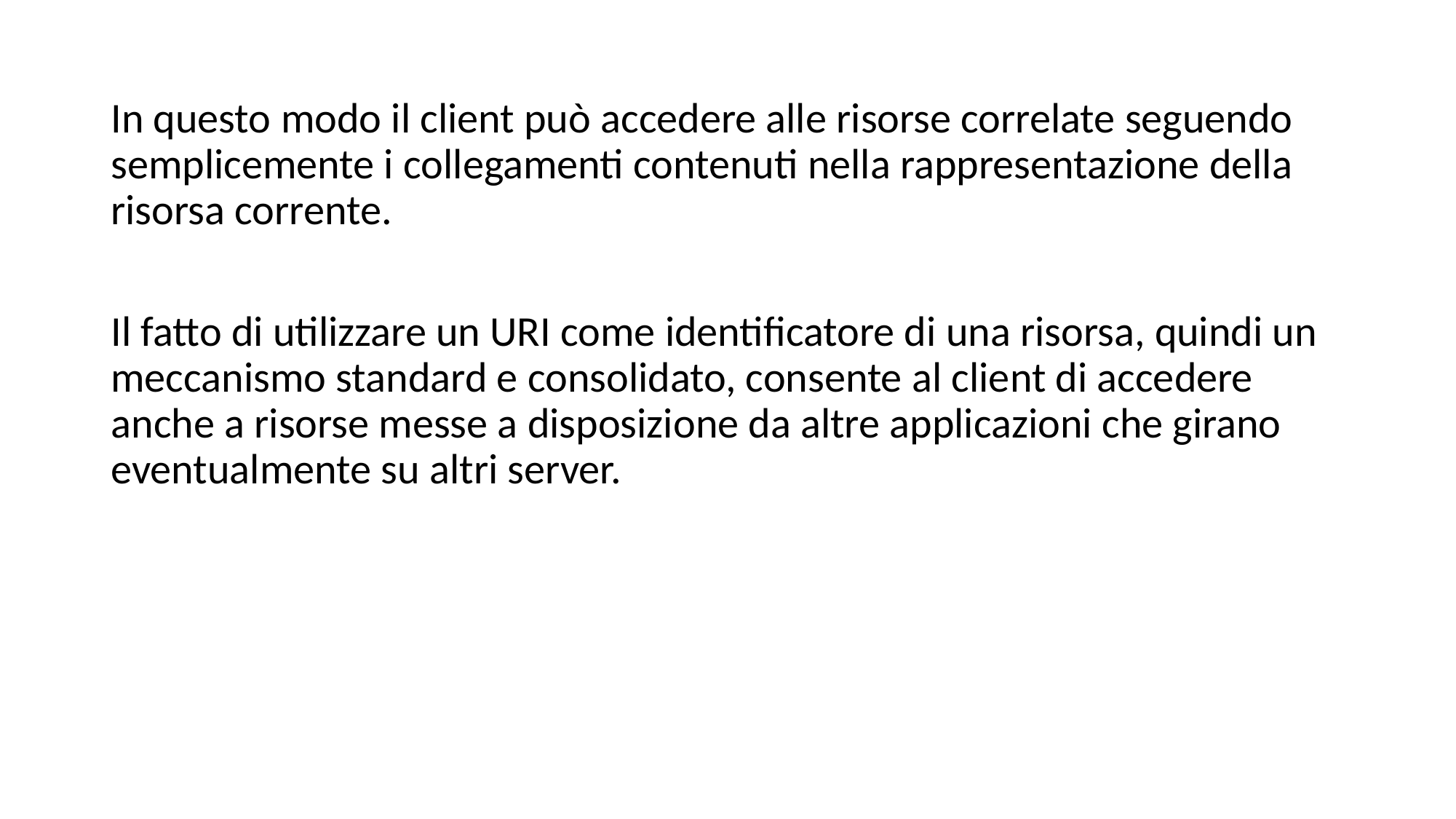

In questo modo il client può accedere alle risorse correlate seguendo semplicemente i collegamenti contenuti nella rappresentazione della risorsa corrente.

Il fatto di utilizzare un URI come identificatore di una risorsa, quindi un meccanismo standard e consolidato, consente al client di accedere anche a risorse messe a disposizione da altre applicazioni che girano eventualmente su altri server.